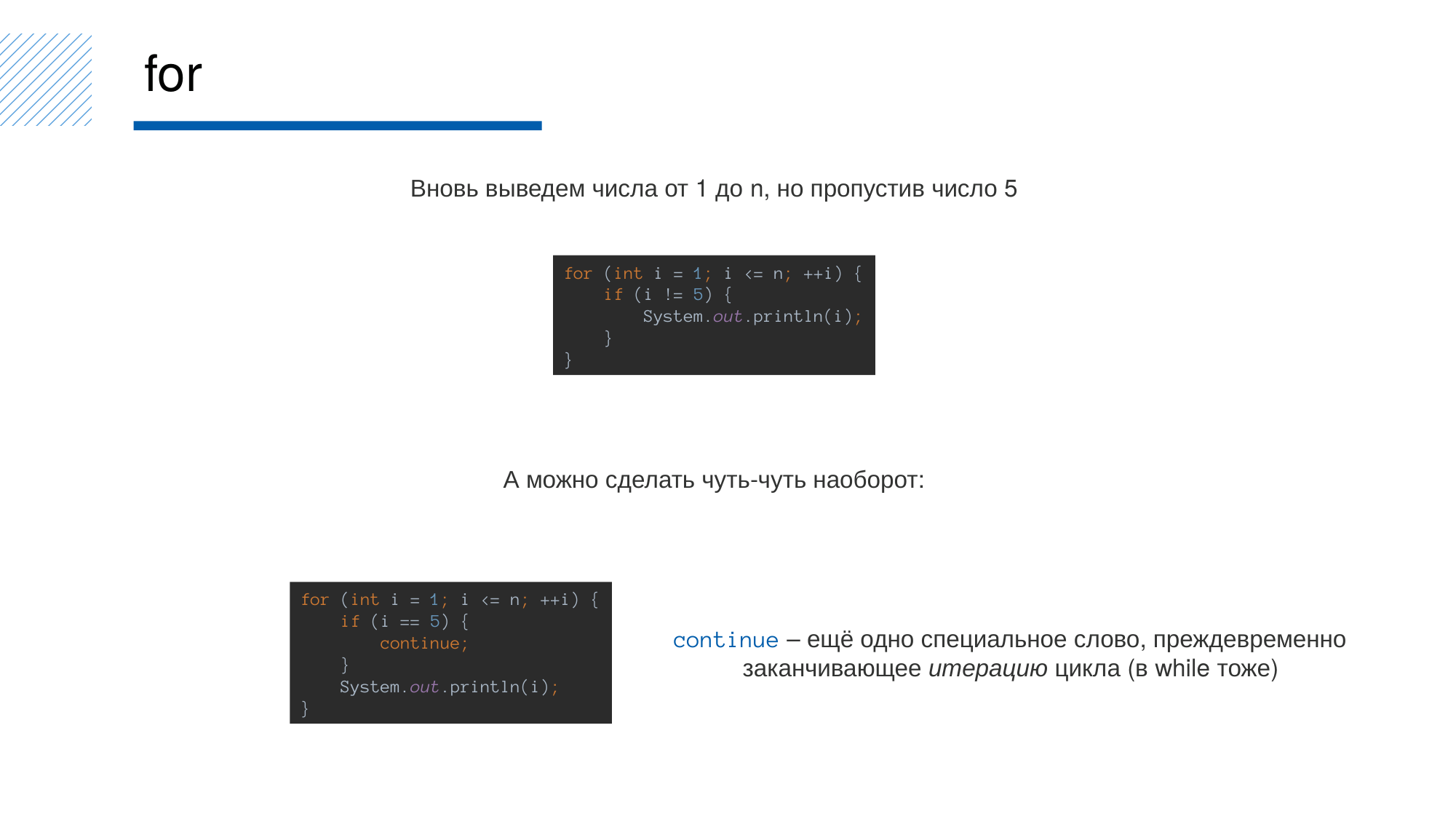

for
Вновь выведем числа от 1 до n, но пропустив число 5
for (int i = 1; i <= n; ++i) {
    if (i != 5) {
        System.out.println(i);
    }
}
А можно сделать чуть-чуть наоборот:
for (int i = 1; i <= n; ++i) {
    if (i == 5) {
        continue;
    }
    System.out.println(i);
}
continue – ещё одно специальное слово, преждевременно заканчивающее итерацию цикла (в while тоже)